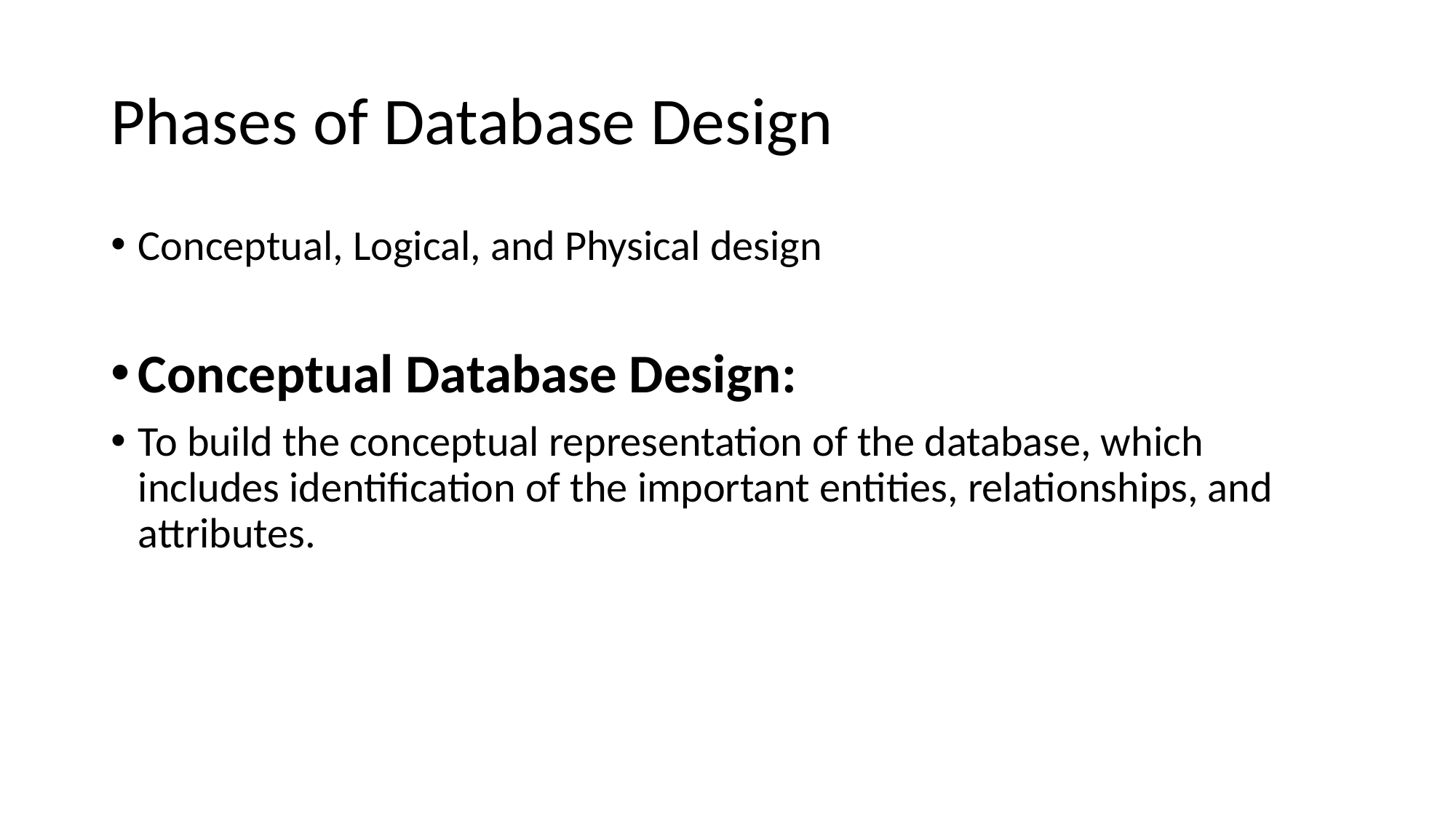

# Phases of Database Design
Conceptual, Logical, and Physical design

Conceptual Database Design:
To build the conceptual representation of the database, which includes identification of the important entities, relationships, and attributes.